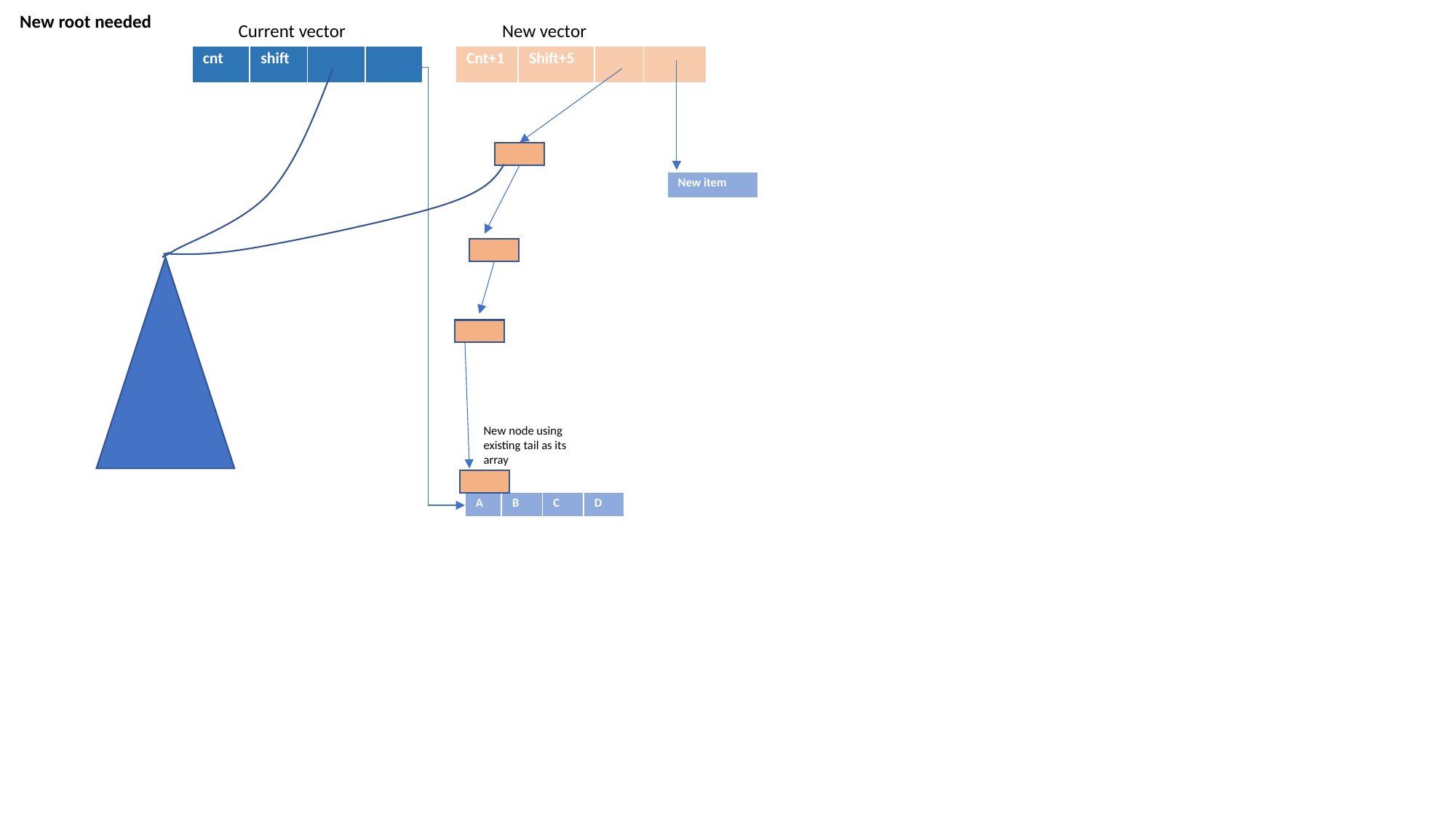

New root needed
New vector
Current vector
| Cnt+1 | Shift+5 |  |  |
| --- | --- | --- | --- |
| cnt | shift |  |  |
| --- | --- | --- | --- |

| New item |
| --- |

New node using existing tail as its array

| A | B | C | D |
| --- | --- | --- | --- |